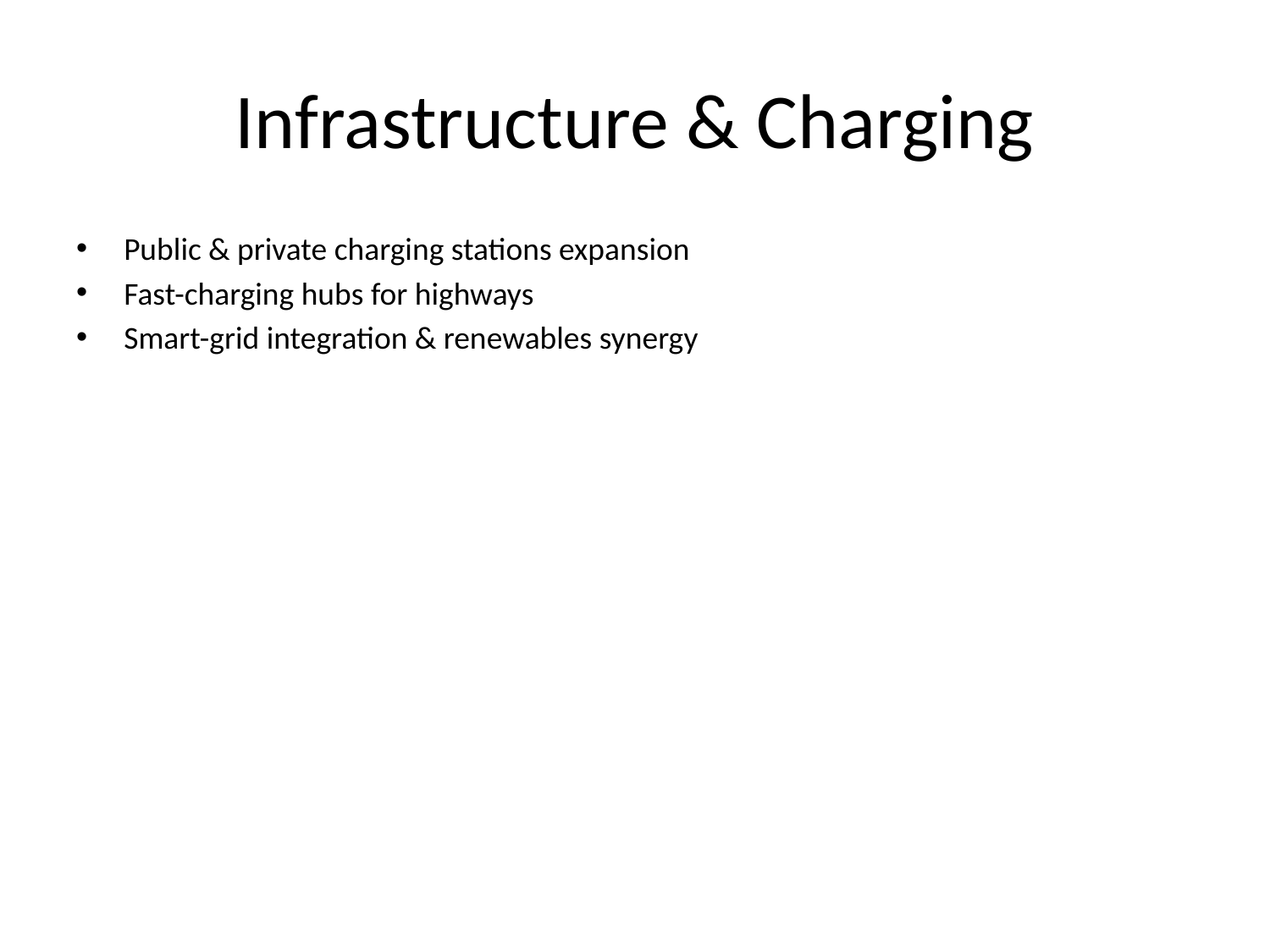

# Infrastructure & Charging
Public & private charging stations expansion
Fast-charging hubs for highways
Smart-grid integration & renewables synergy